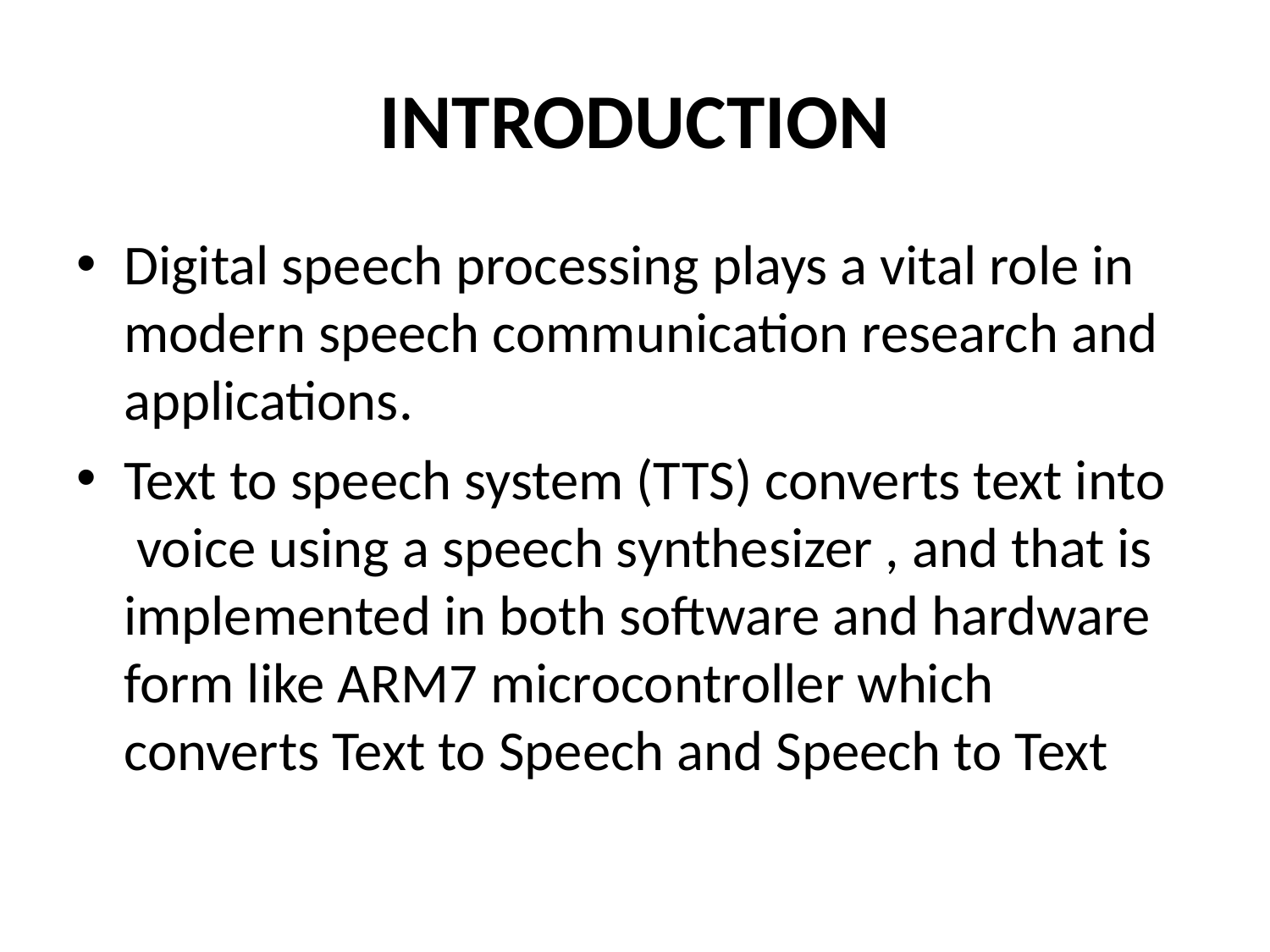

# INTRODUCTION
Digital speech processing plays a vital role in modern speech communication research and applications.
Text to speech system (TTS) converts text into    voice using a speech synthesizer , and that is implemented in both software and hardware form like ARM7 microcontroller which converts Text to Speech and Speech to Text